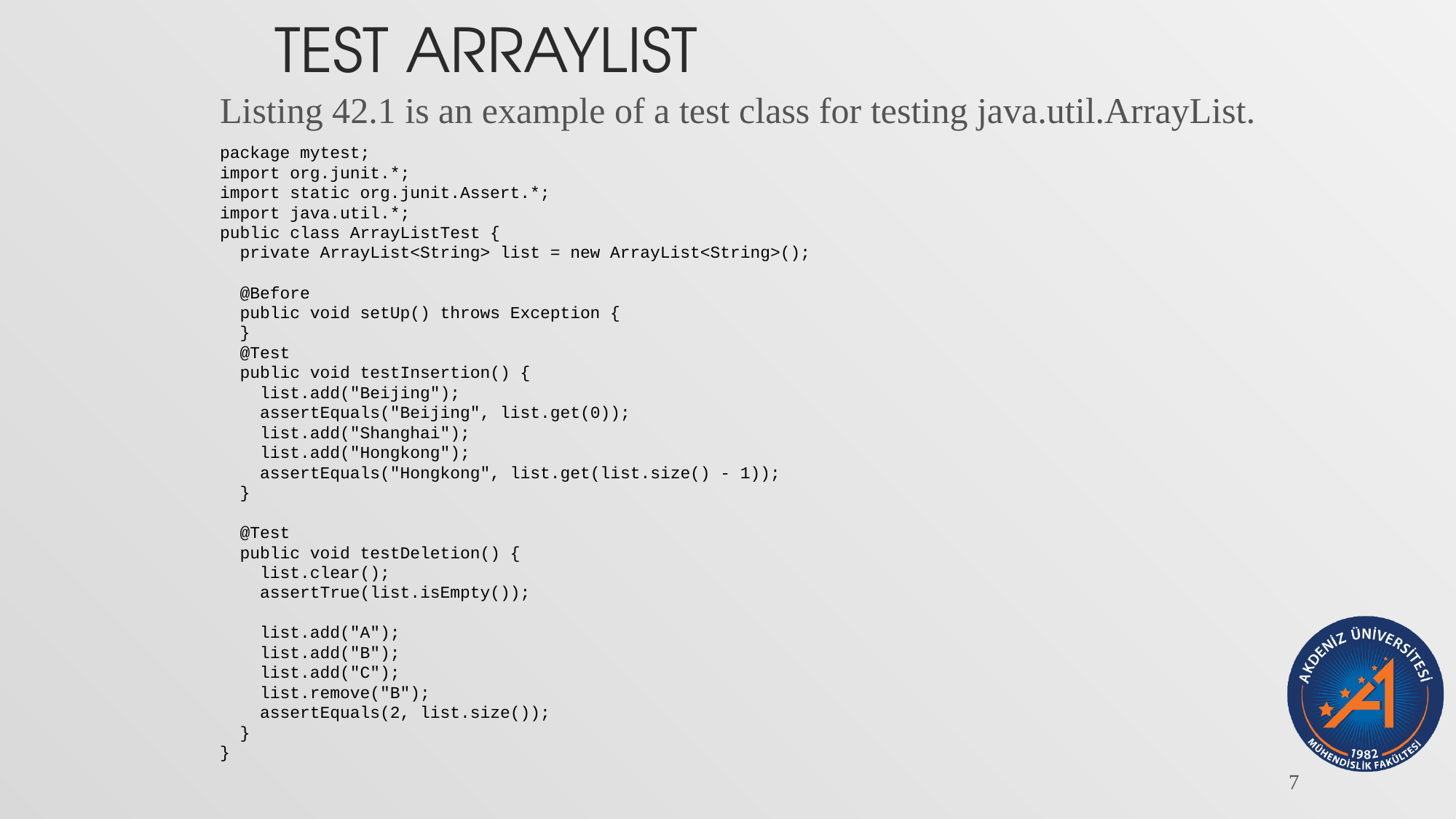

# Test ArrayList
Listing 42.1 is an example of a test class for testing java.util.ArrayList.
package mytest;
import org.junit.*;
import static org.junit.Assert.*;
import java.util.*;
public class ArrayListTest {
  private ArrayList<String> list = new ArrayList<String>();

  @Before
  public void setUp() throws Exception {
  }
  @Test
  public void testInsertion() {
    list.add("Beijing");
    assertEquals("Beijing", list.get(0));
    list.add("Shanghai");
    list.add("Hongkong");
    assertEquals("Hongkong", list.get(list.size() - 1));
  }

  @Test
  public void testDeletion() {
    list.clear();
    assertTrue(list.isEmpty());

    list.add("A");
    list.add("B");
    list.add("C");
    list.remove("B");
    assertEquals(2, list.size());
  }
}

7